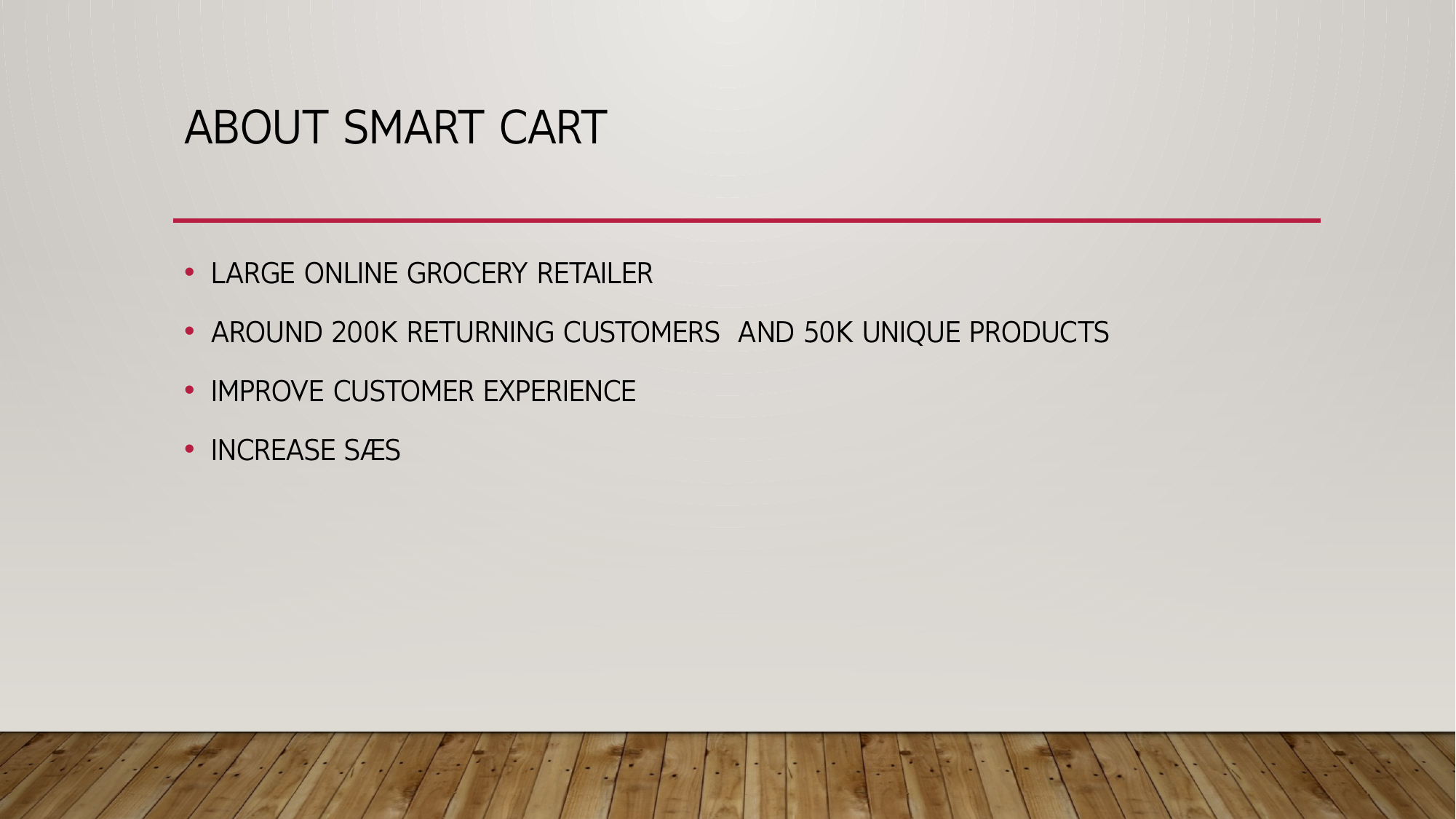

# About SMART CART
LARGE ONLINE GROCERY RETAILER
AROUND 200K RETURNING CUSTOMERS  AND 50K UNIQUE PRODUCTS
IMPROVE CUSTOMER EXPERIENCE
INCREASE SAES